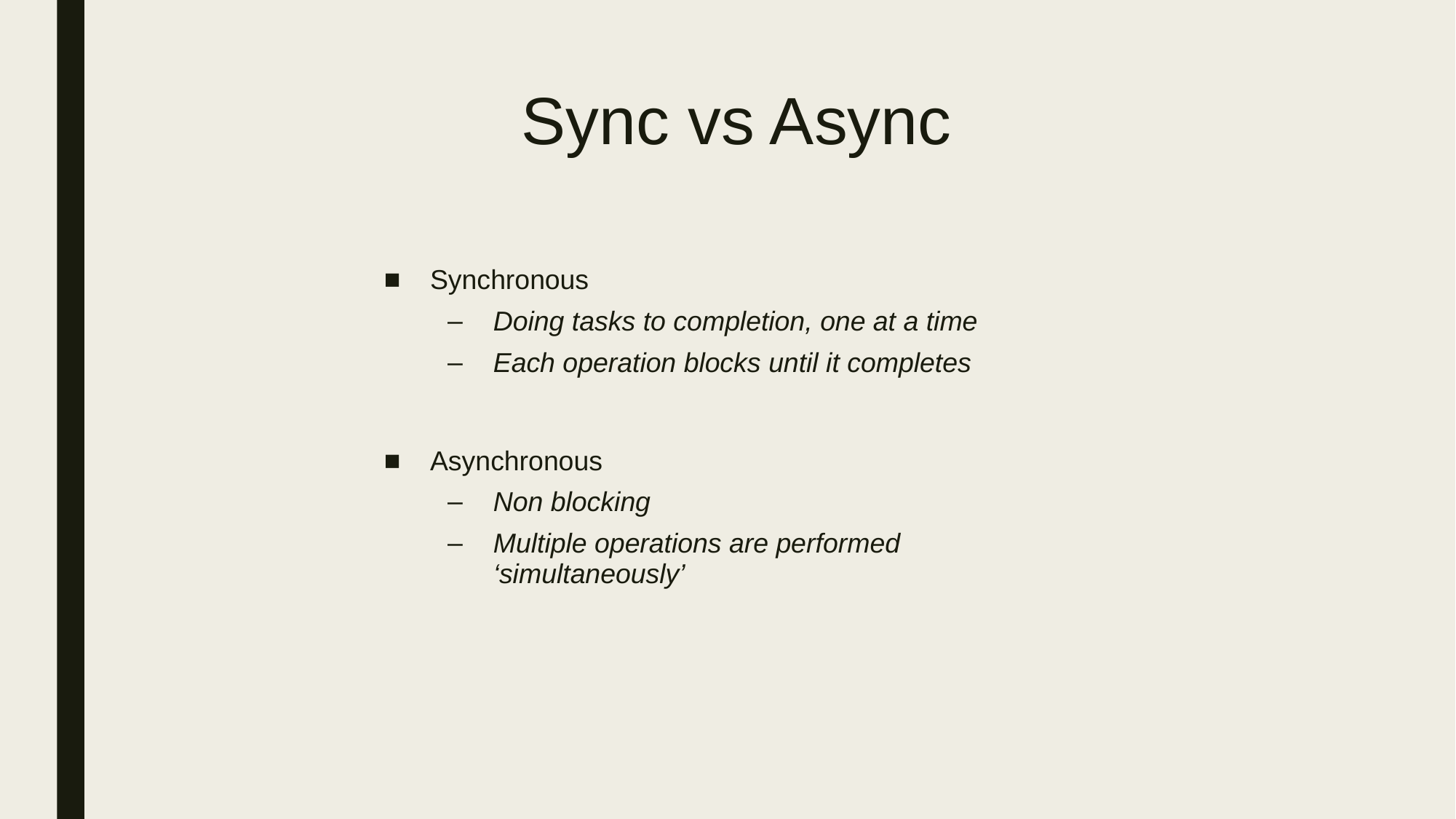

# Sync vs Async
Synchronous
Doing tasks to completion, one at a time
Each operation blocks until it completes

Asynchronous
Non blocking
Multiple operations are performed ‘simultaneously’